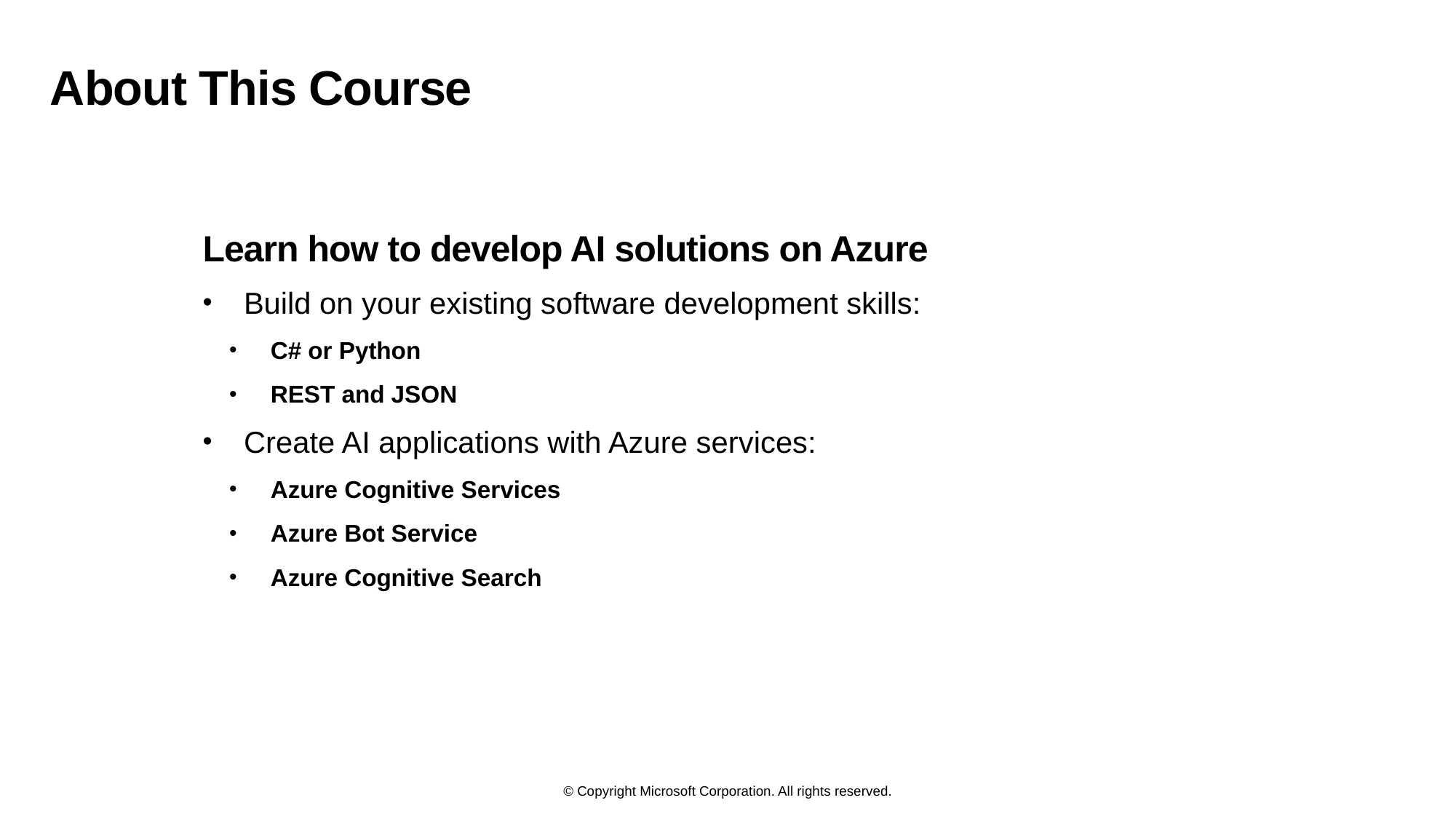

# About This Course
Learn how to develop AI solutions on Azure
Build on your existing software development skills:
C# or Python
REST and JSON
Create AI applications with Azure services:
Azure Cognitive Services
Azure Bot Service
Azure Cognitive Search